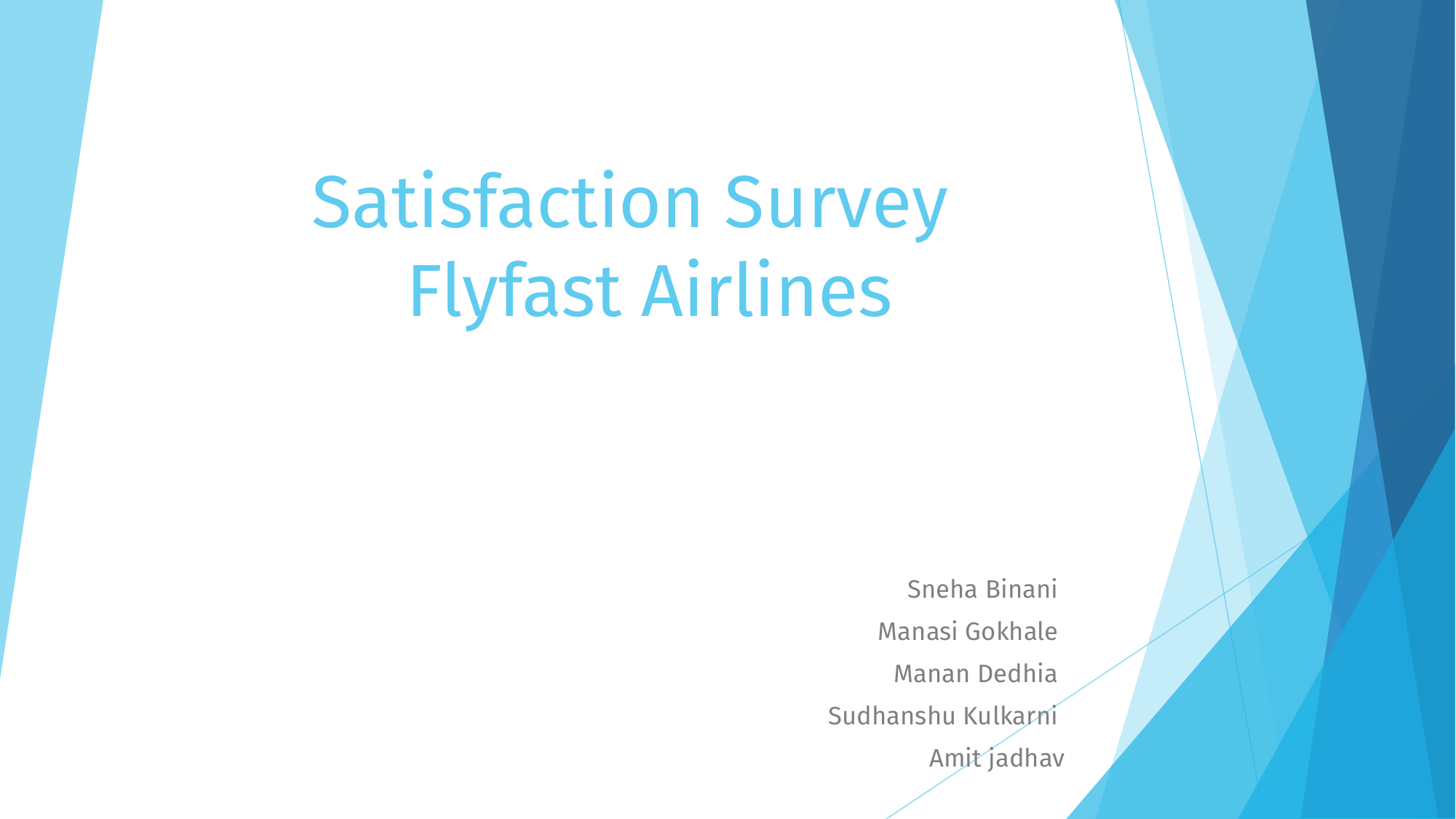

# Satisfaction Survey
Flyfast Airlines
Sneha Binani
Manasi Gokhale
Manan Dedhia
Sudhanshu Kulkarni
Amit jadhav